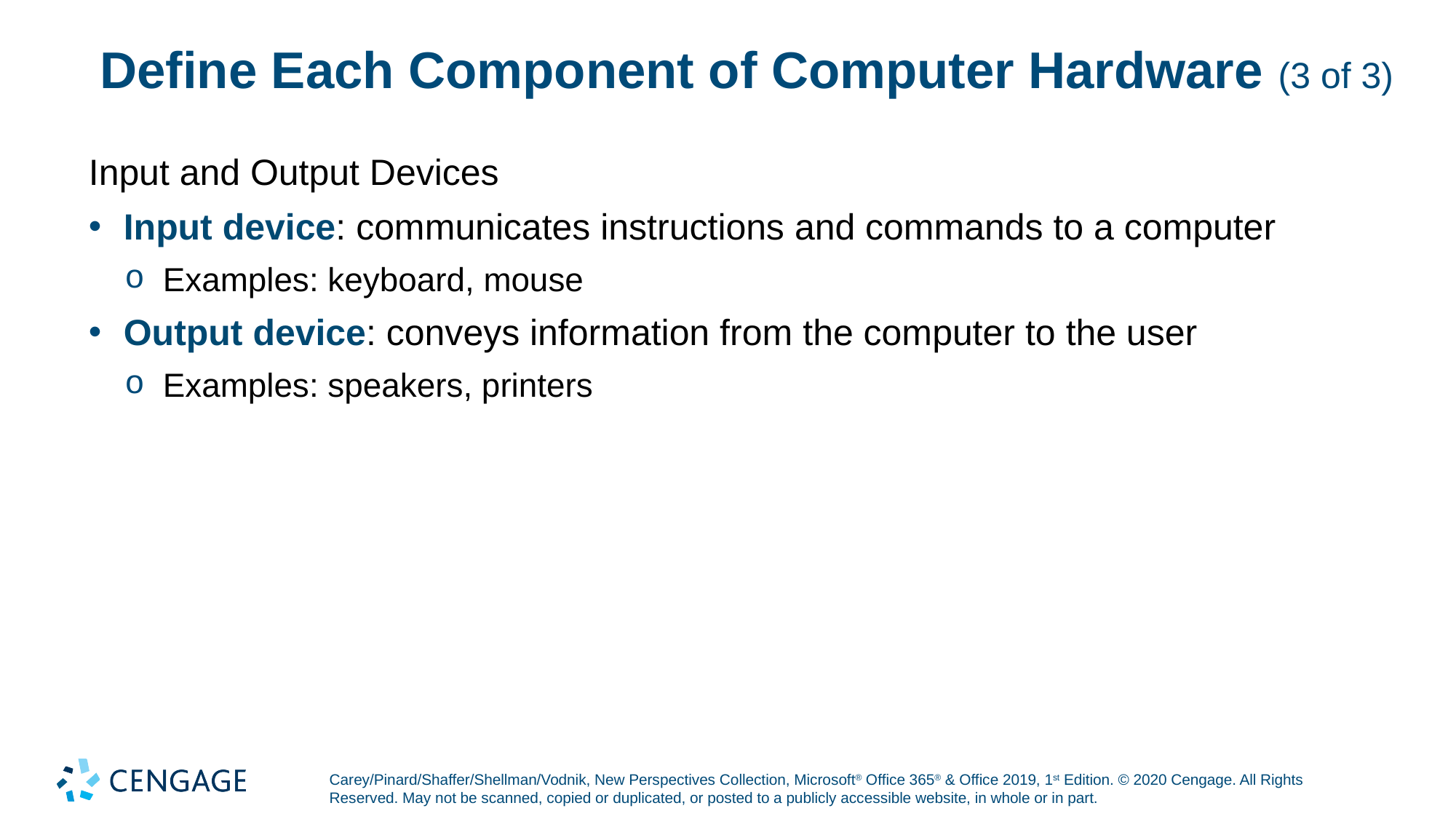

# Define Each Component of Computer Hardware (3 of 3)
Input and Output Devices
Input device: communicates instructions and commands to a computer
Examples: keyboard, mouse
Output device: conveys information from the computer to the user
Examples: speakers, printers